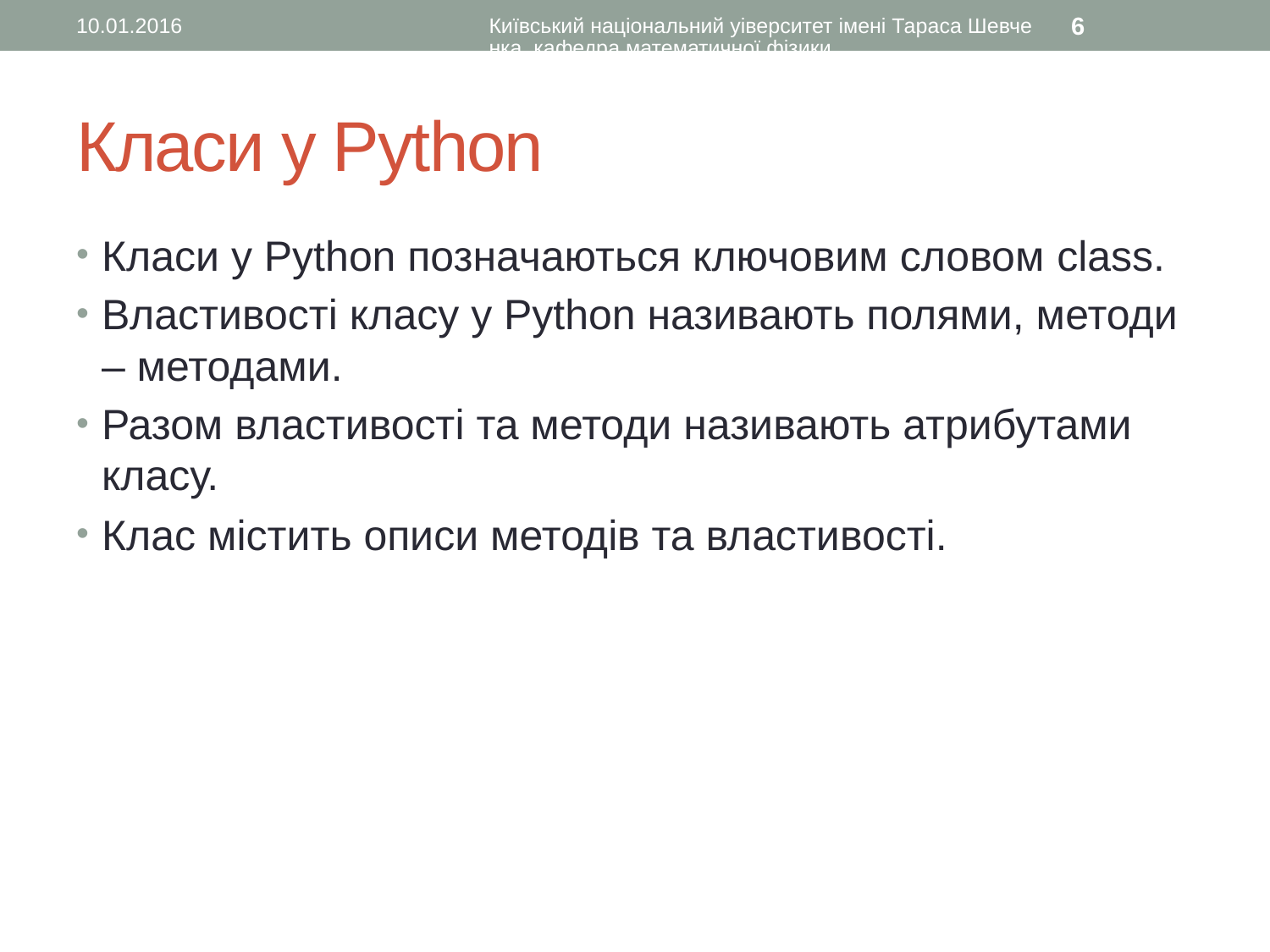

10.01.2016
Київський національний уіверситет імені Тараса Шевченка, кафедра математичної фізики
6
# Класи у Python
Класи у Python позначаються ключовим словом class.
Властивості класу у Python називають полями, методи – методами.
Разом властивості та методи називають атрибутами класу.
Клас містить описи методів та властивості.